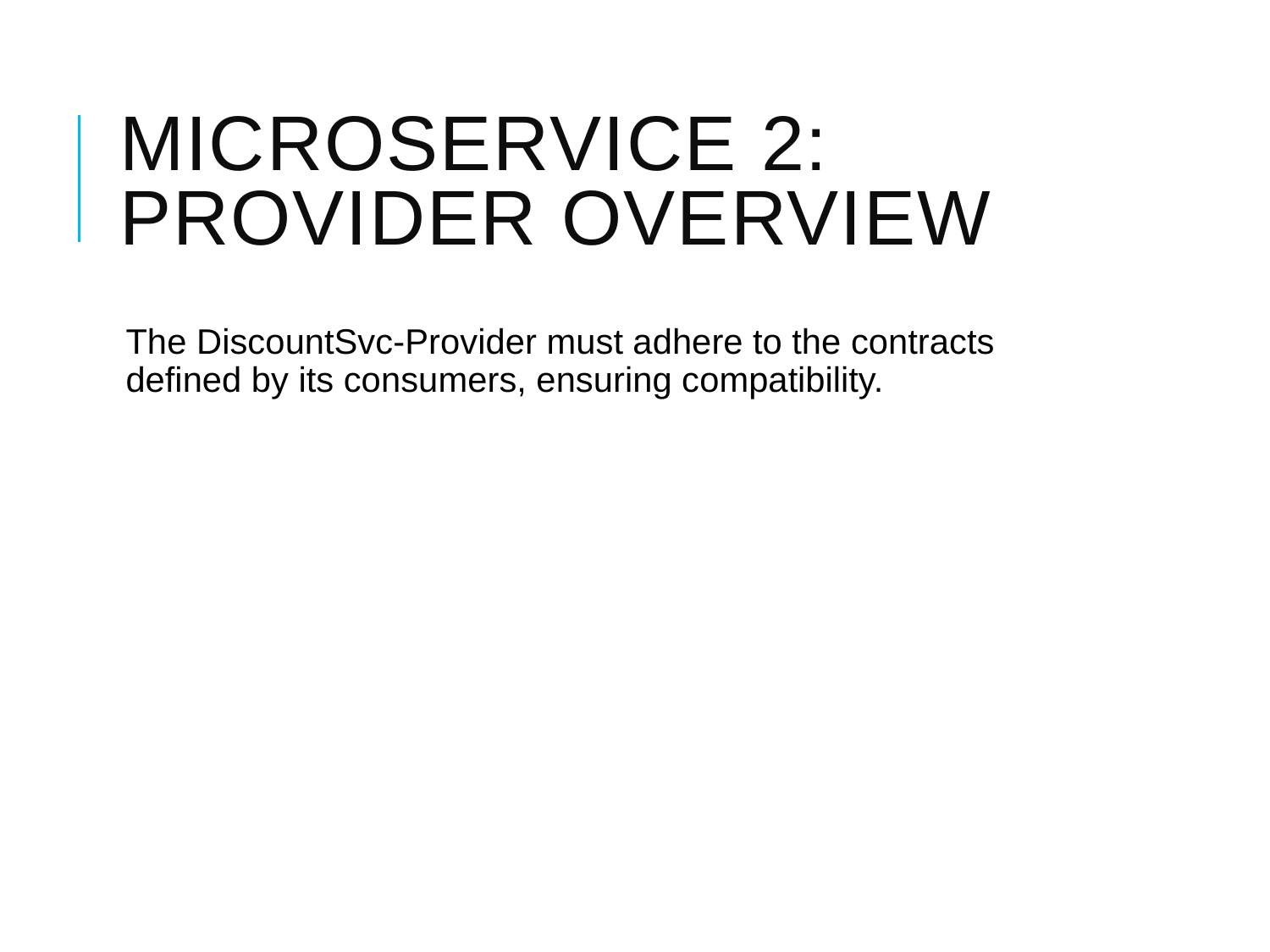

# Microservice 2: Provider Overview
The DiscountSvc-Provider must adhere to the contracts defined by its consumers, ensuring compatibility.